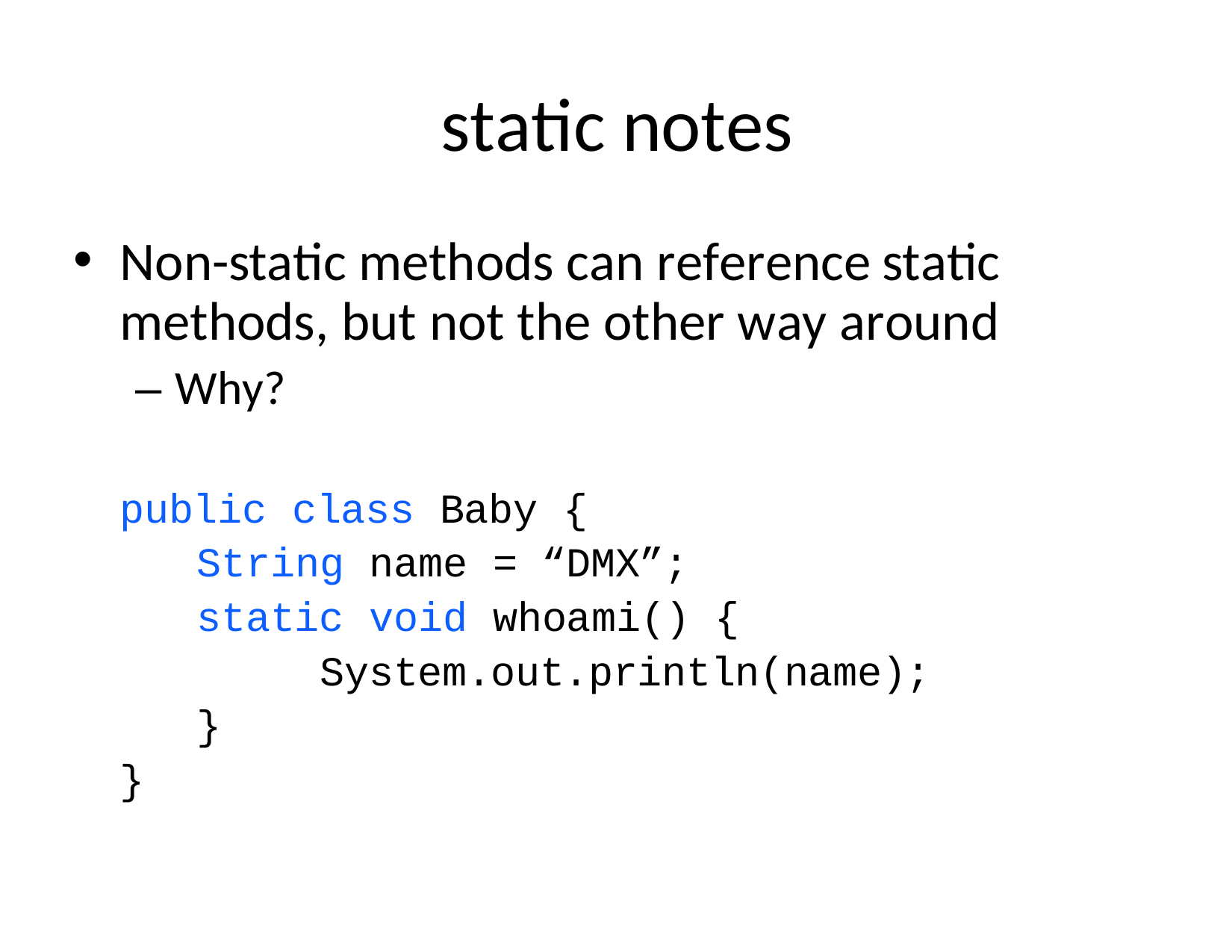

# static notes
Non-static methods can reference static
methods, but not the other way around
– Why?
public
class
Baby {
“DMX”;
String
static
name =
void whoami() {
System.out.println(name);
}
}